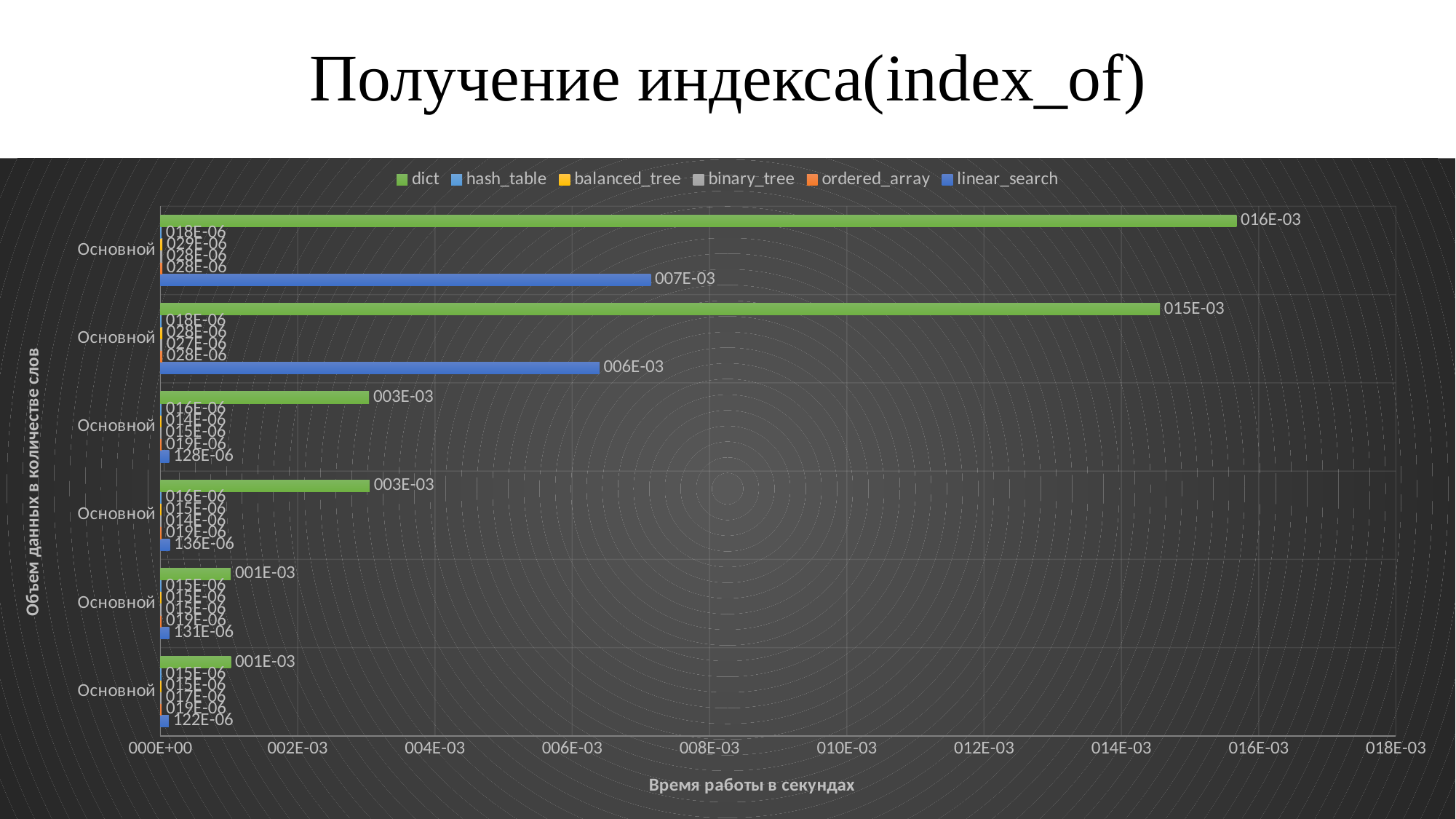

# Получение индекса(index_of)

### Chart

| Category | linear_search | ordered_array | binary_tree | balanced_tree | hash_table | dict |
|---|---|---|---|---|---|---|
| 9251 | 0.000121580589244126 | 1.85644339257453e-05 | 1.6891019510045e-05 | 1.52013428390844e-05 | 1.51767303925335e-05 | 0.00102697652219476 |
| 9197 | 0.000130805241305944 | 1.8703142974744e-05 | 1.52912712283817e-05 | 1.52910638402515e-05 | 1.52831053207578e-05 | 0.00102621943610795 |
| 27030 | 0.000136060418929267 | 1.85287353028221e-05 | 1.44807967087942e-05 | 1.50546940652486e-05 | 1.56313655799272e-05 | 0.0030486028347978 |
| 26936 | 0.000128202925884019 | 1.85635453131562e-05 | 1.4502578366571e-05 | 1.39152150427441e-05 | 1.56564159495277e-05 | 0.00304009268607447 |
| 110735 | 0.00639533922533196 | 2.81396958187978e-05 | 2.67803064865941e-05 | 2.75959450639892e-05 | 1.75351103846912e-05 | 0.014562854298492 |
| 126992 | 0.00714322917836496 | 2.81150379790943e-05 | 2.84758377884291e-05 | 2.91937205315709e-05 | 1.75248545208667e-05 | 0.015677080777744 |